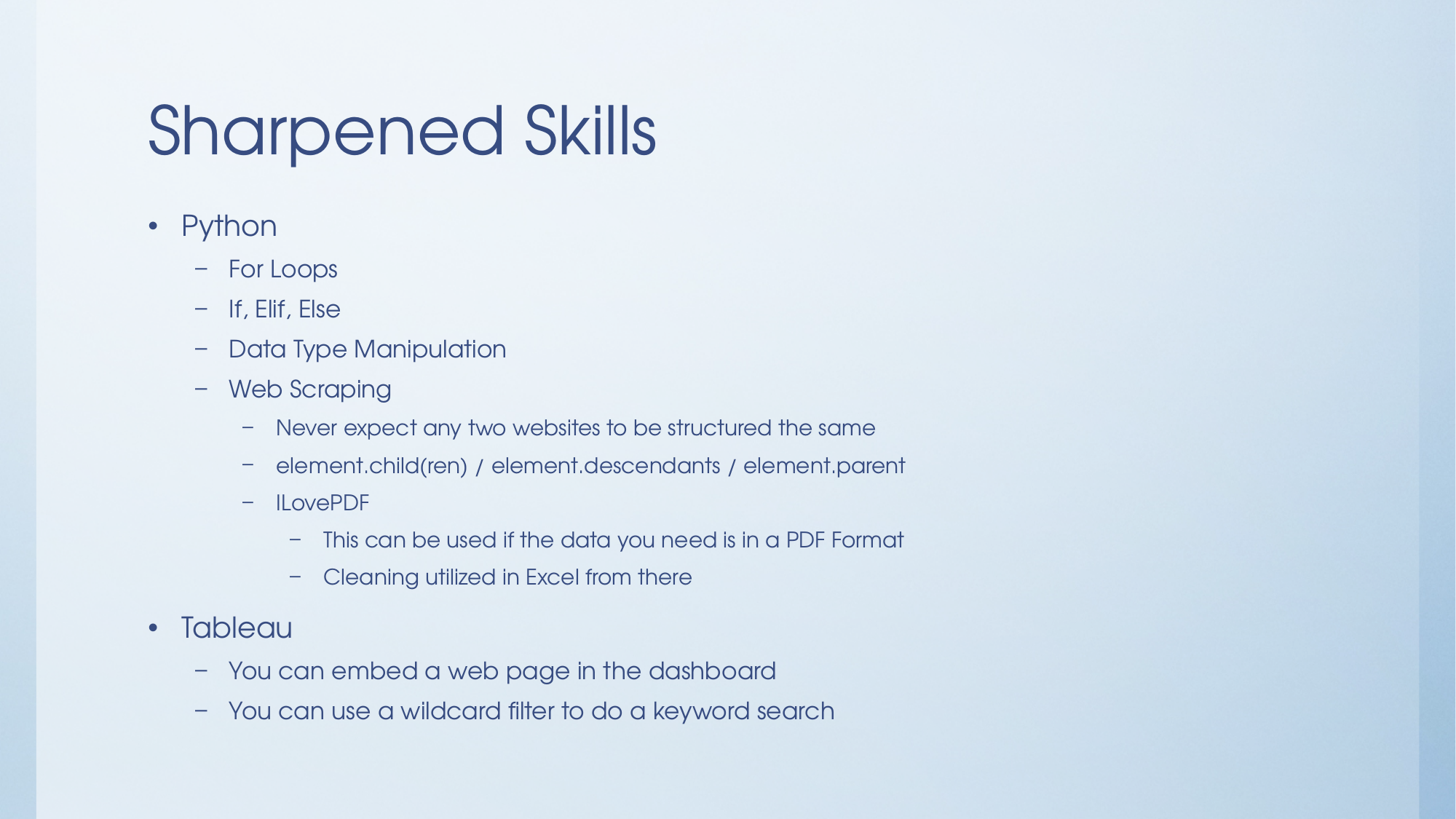

# Sharpened Skills
Python
For Loops
If, Elif, Else
Data Type Manipulation
Web Scraping
Never expect any two websites to be structured the same
element.child(ren) / element.descendants / element.parent
ILovePDF
This can be used if the data you need is in a PDF Format
Cleaning utilized in Excel from there
Tableau
You can embed a web page in the dashboard
You can use a wildcard filter to do a keyword search